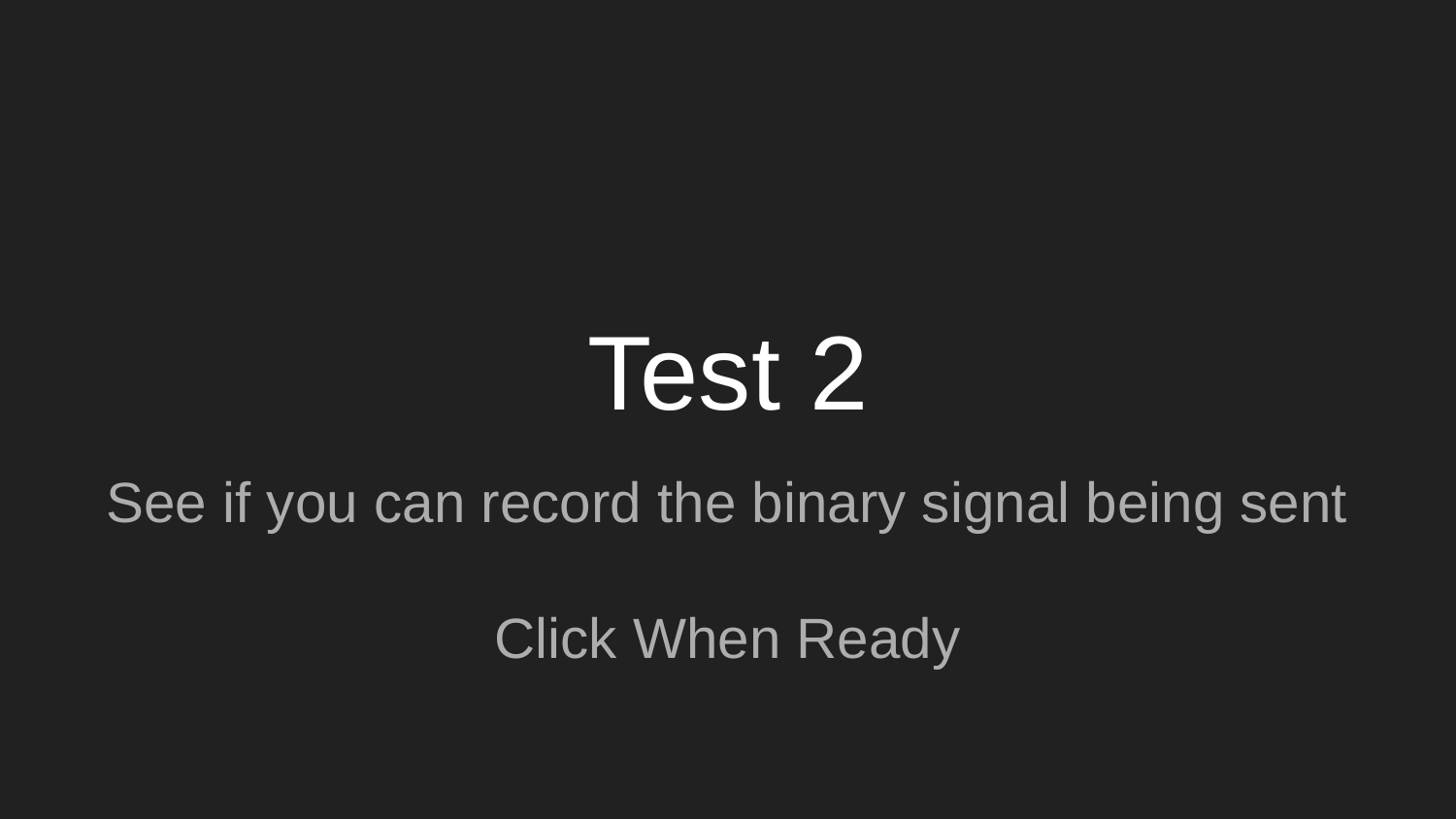

# Test 2
See if you can record the binary signal being sent

Click When Ready